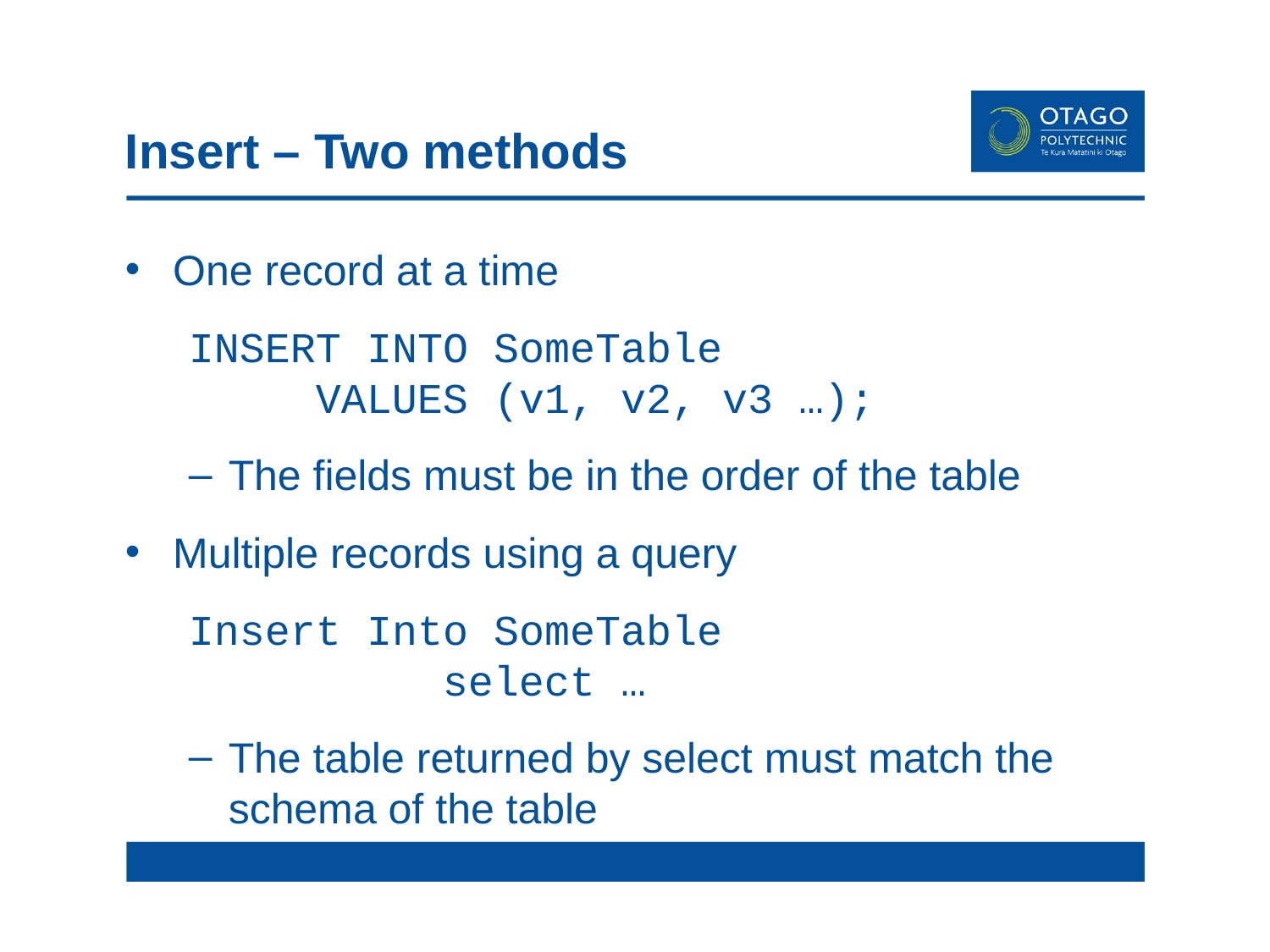

# Insert – Two methods
One record at a time
INSERT INTO SomeTable
	VALUES (v1, v2, v3 …);
The fields must be in the order of the table
Multiple records using a query
Insert Into SomeTable
		select …
The table returned by select must match the schema of the table